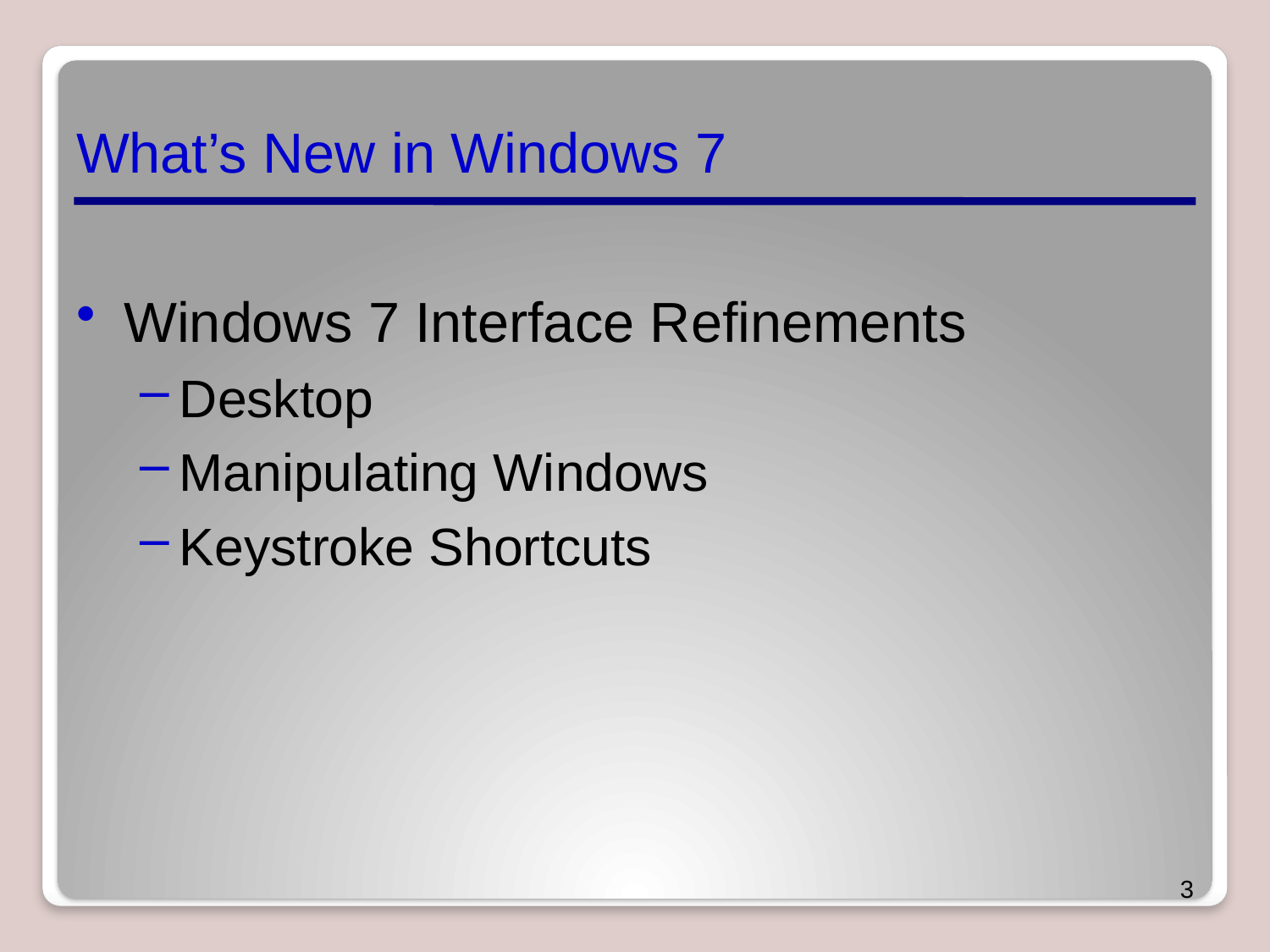

# What’s New in Windows 7

Windows 7 Interface Refinements
Desktop
Manipulating Windows
Keystroke Shortcuts
3